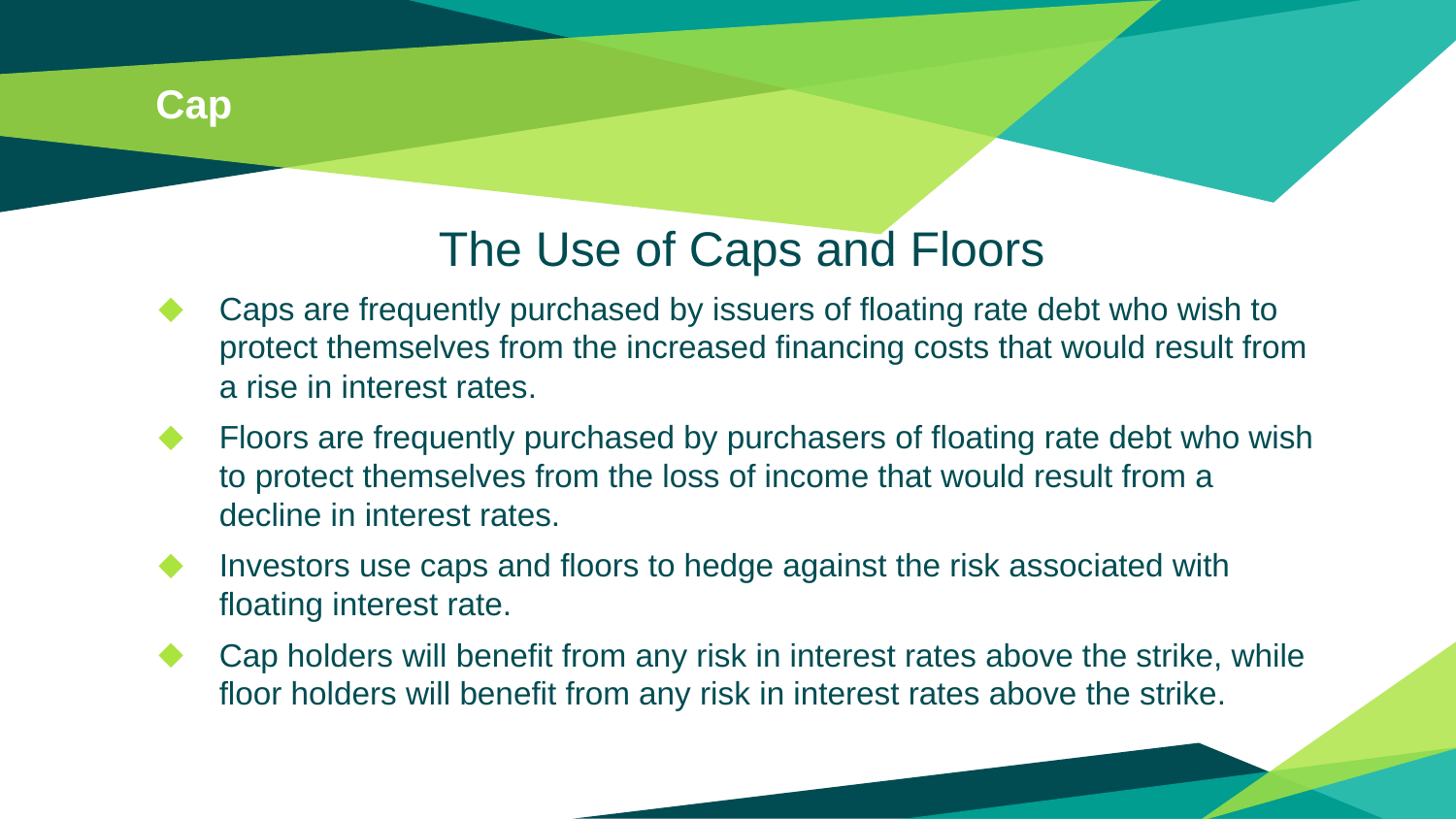

# Cap
The Use of Caps and Floors
Caps are frequently purchased by issuers of floating rate debt who wish to protect themselves from the increased financing costs that would result from a rise in interest rates.
Floors are frequently purchased by purchasers of floating rate debt who wish to protect themselves from the loss of income that would result from a decline in interest rates.
Investors use caps and floors to hedge against the risk associated with floating interest rate.
Cap holders will benefit from any risk in interest rates above the strike, while floor holders will benefit from any risk in interest rates above the strike.